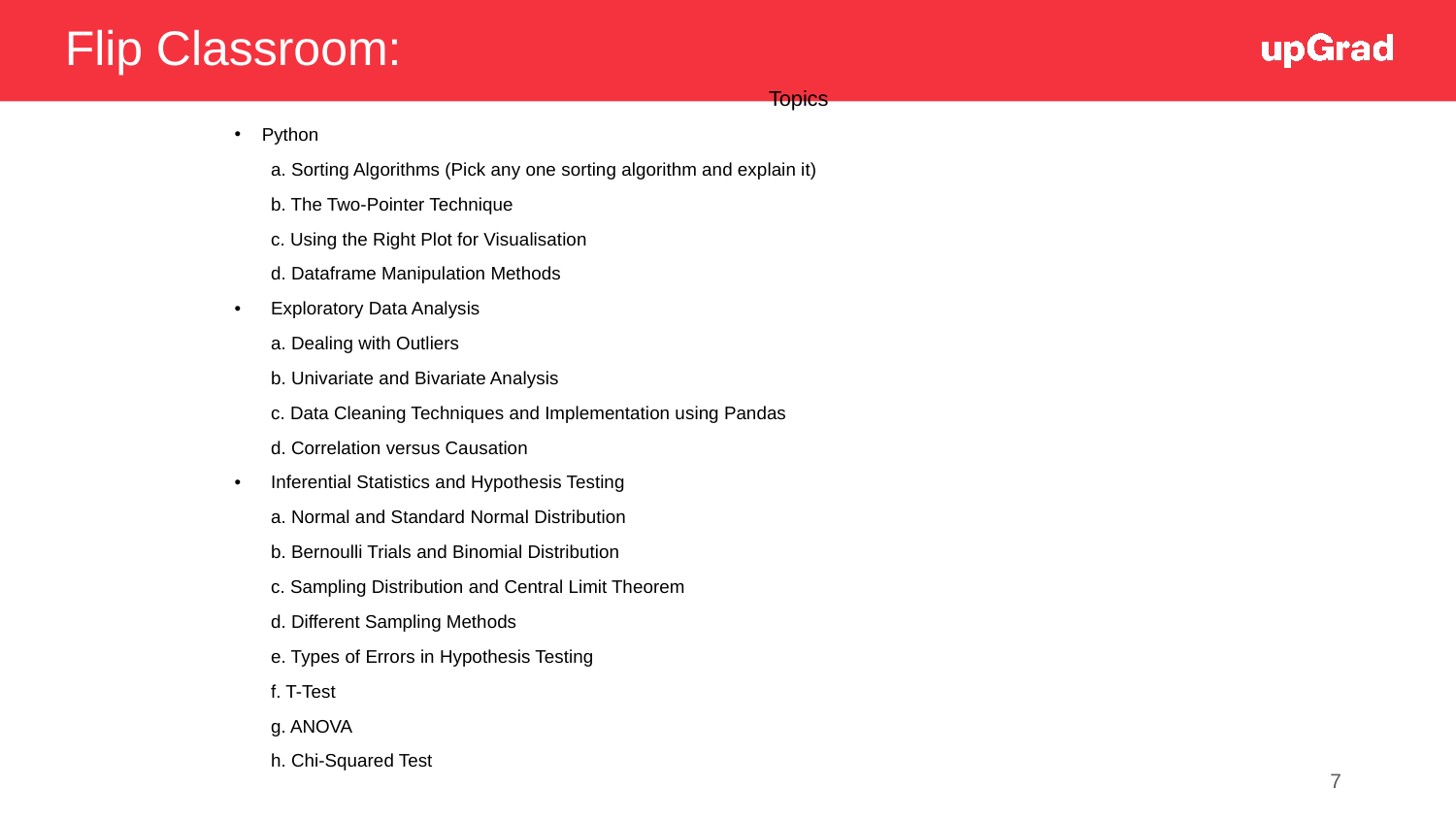

# Flip Classroom:
Topics
Python
	a. Sorting Algorithms (Pick any one sorting algorithm and explain it)
	b. The Two-Pointer Technique
	c. Using the Right Plot for Visualisation
	d. Dataframe Manipulation Methods
Exploratory Data Analysis
	a. Dealing with Outliers
	b. Univariate and Bivariate Analysis
	c. Data Cleaning Techniques and Implementation using Pandas
	d. Correlation versus Causation
Inferential Statistics and Hypothesis Testing
	a. Normal and Standard Normal Distribution
	b. Bernoulli Trials and Binomial Distribution
	c. Sampling Distribution and Central Limit Theorem
	d. Different Sampling Methods
	e. Types of Errors in Hypothesis Testing
	f. T-Test
	g. ANOVA
	h. Chi-Squared Test

7